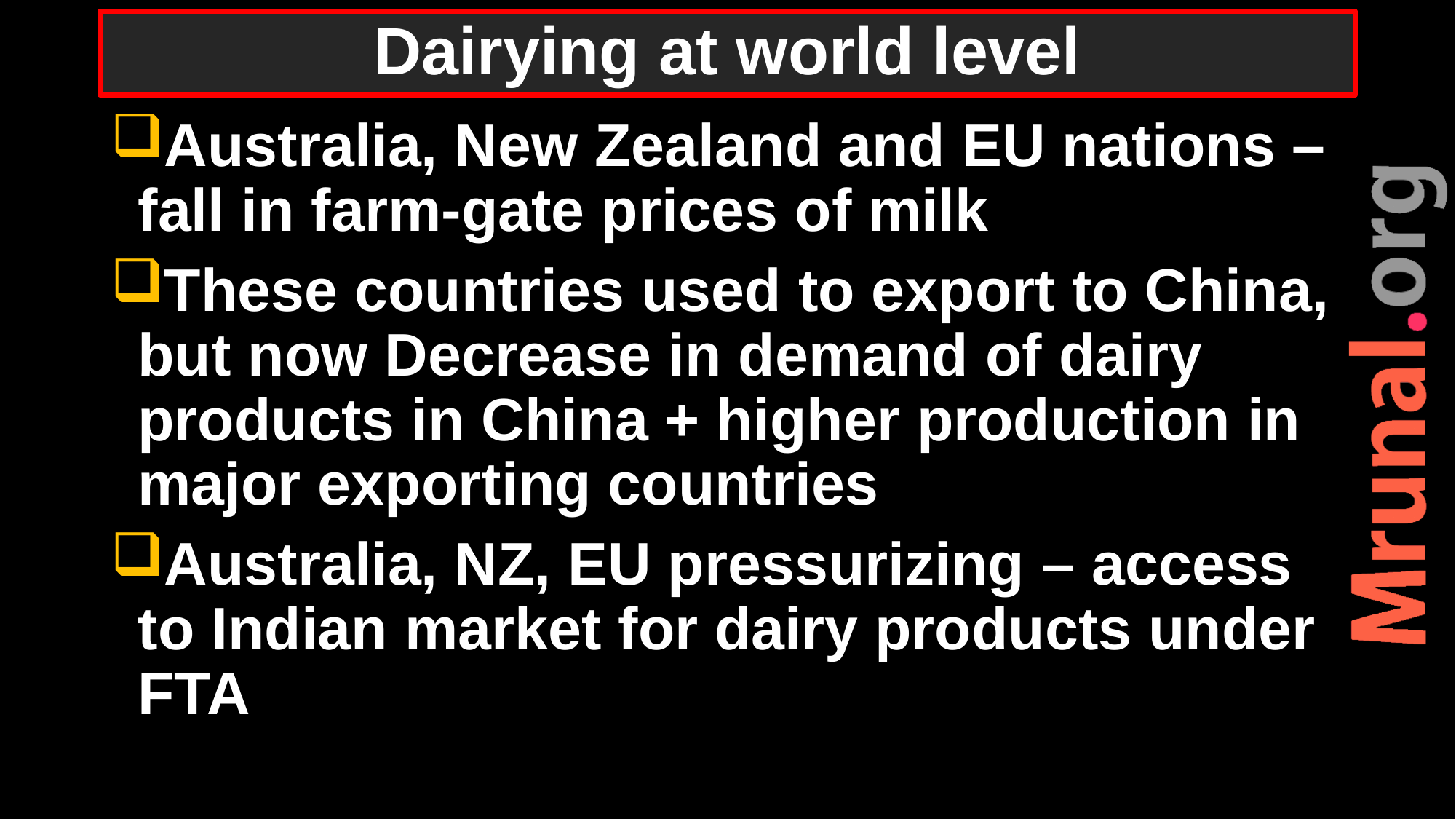

# Dairying at world level
Australia, New Zealand and EU nations – fall in farm-gate prices of milk
These countries used to export to China, but now Decrease in demand of dairy products in China + higher production in major exporting countries
Australia, NZ, EU pressurizing – access to Indian market for dairy products under FTA